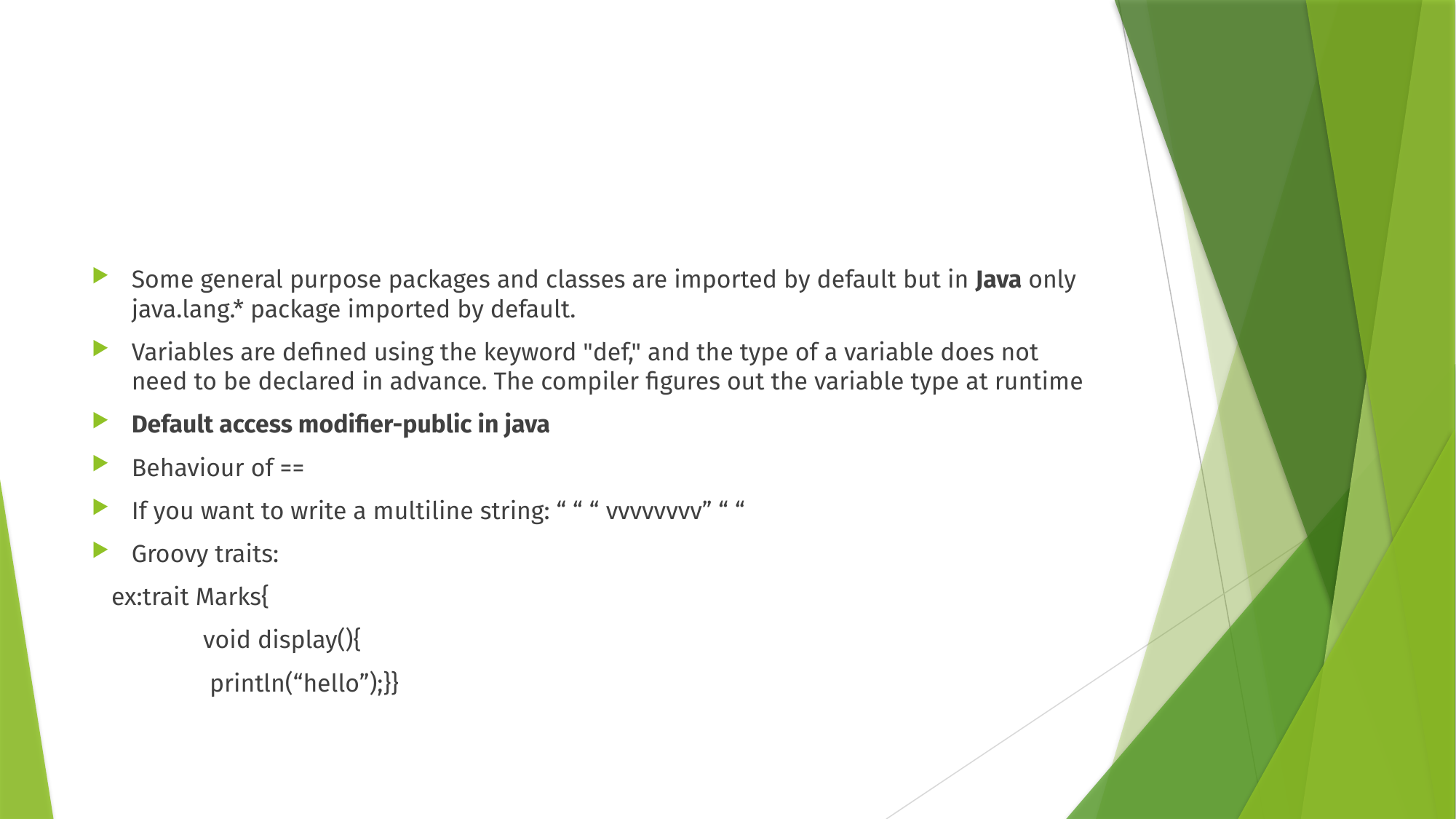

#
Some general purpose packages and classes are imported by default but in Java only java.lang.* package imported by default.
Variables are defined using the keyword "def," and the type of a variable does not need to be declared in advance. The compiler figures out the variable type at runtime
Default access modifier-public in java
Behaviour of ==
If you want to write a multiline string: “ “ “ vvvvvvvv” “ “
Groovy traits:
   ex:trait Marks{
                 void display(){
                  println(“hello”);}}